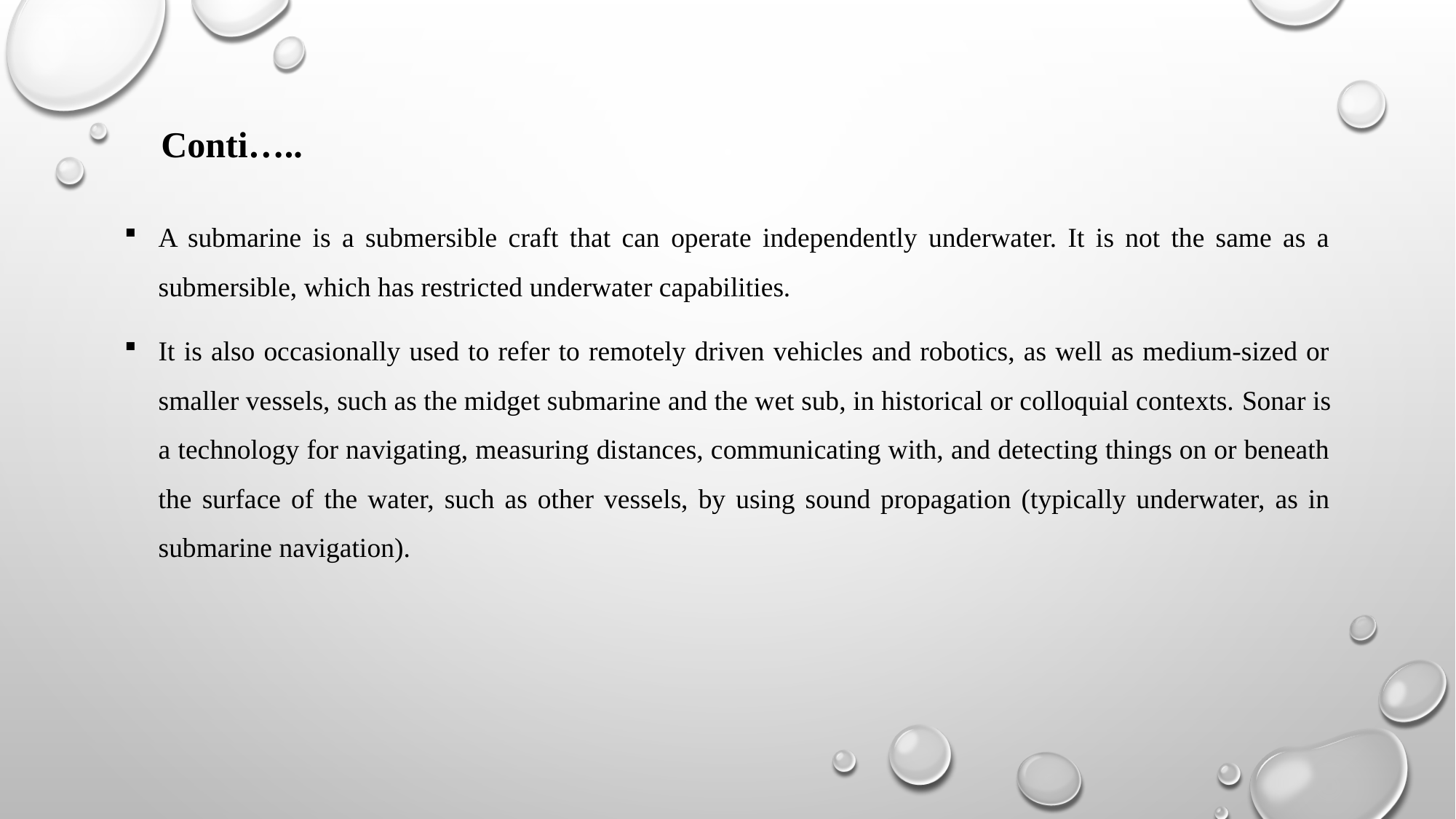

Conti…..
A submarine is a submersible craft that can operate independently underwater. It is not the same as a submersible, which has restricted underwater capabilities.
It is also occasionally used to refer to remotely driven vehicles and robotics, as well as medium-sized or smaller vessels, such as the midget submarine and the wet sub, in historical or colloquial contexts. Sonar is a technology for navigating, measuring distances, communicating with, and detecting things on or beneath the surface of the water, such as other vessels, by using sound propagation (typically underwater, as in submarine navigation).